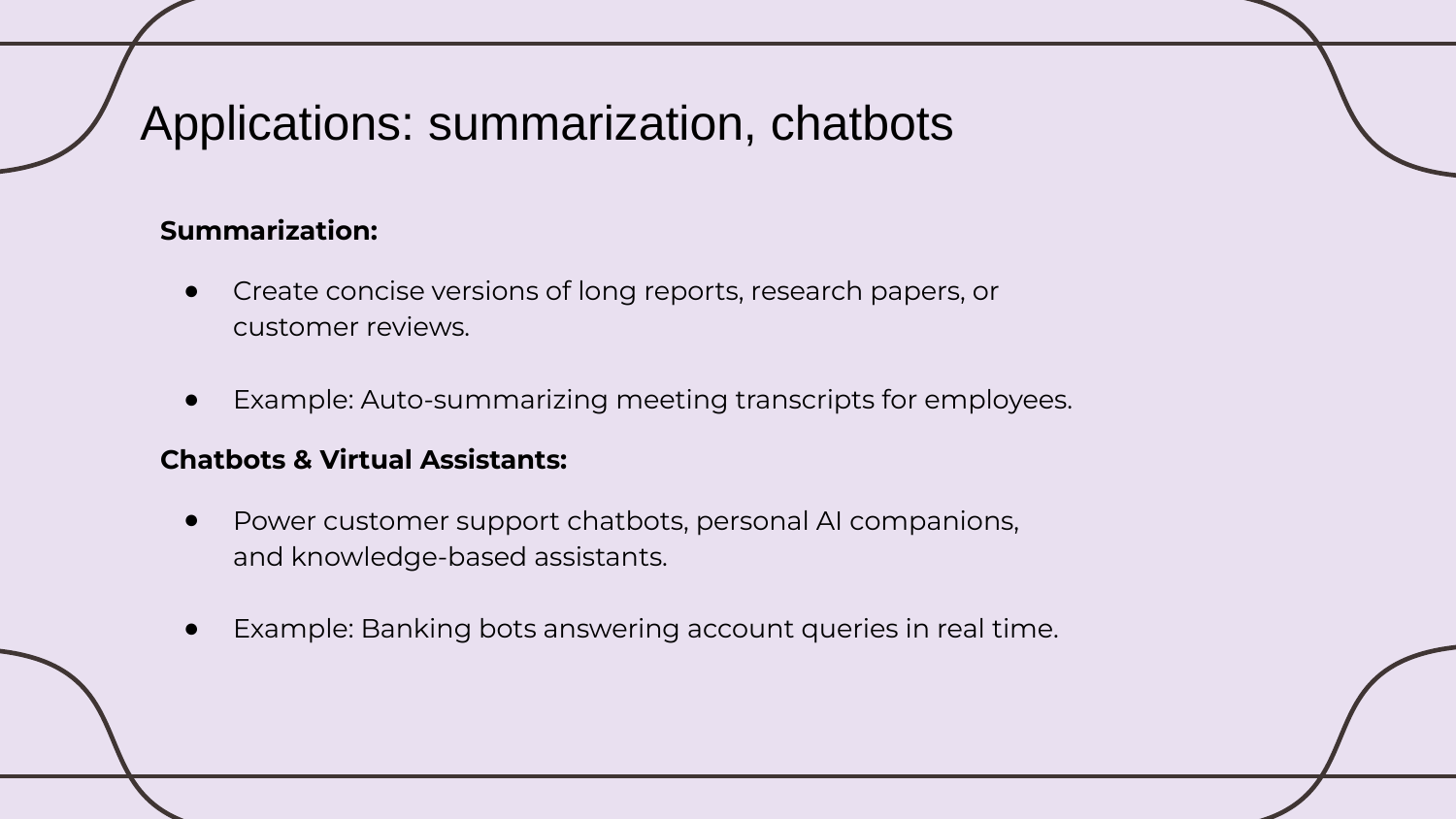

# Applications: summarization, chatbots
Summarization:
Create concise versions of long reports, research papers, or customer reviews.
Example: Auto-summarizing meeting transcripts for employees.
Chatbots & Virtual Assistants:
Power customer support chatbots, personal AI companions, and knowledge-based assistants.
Example: Banking bots answering account queries in real time.